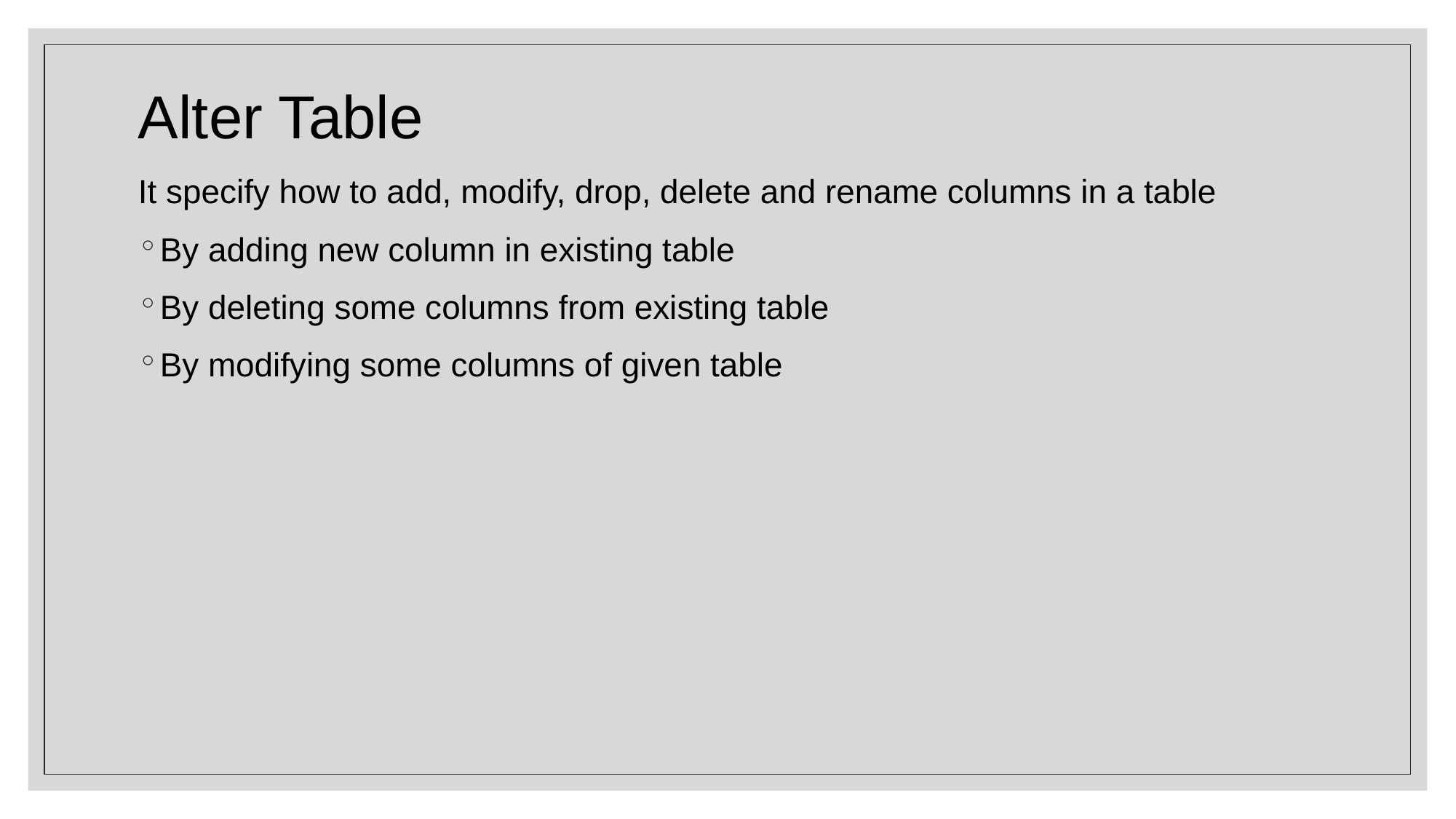

# Alter Table
It specify how to add, modify, drop, delete and rename columns in a table
By adding new column in existing table
By deleting some columns from existing table
By modifying some columns of given table